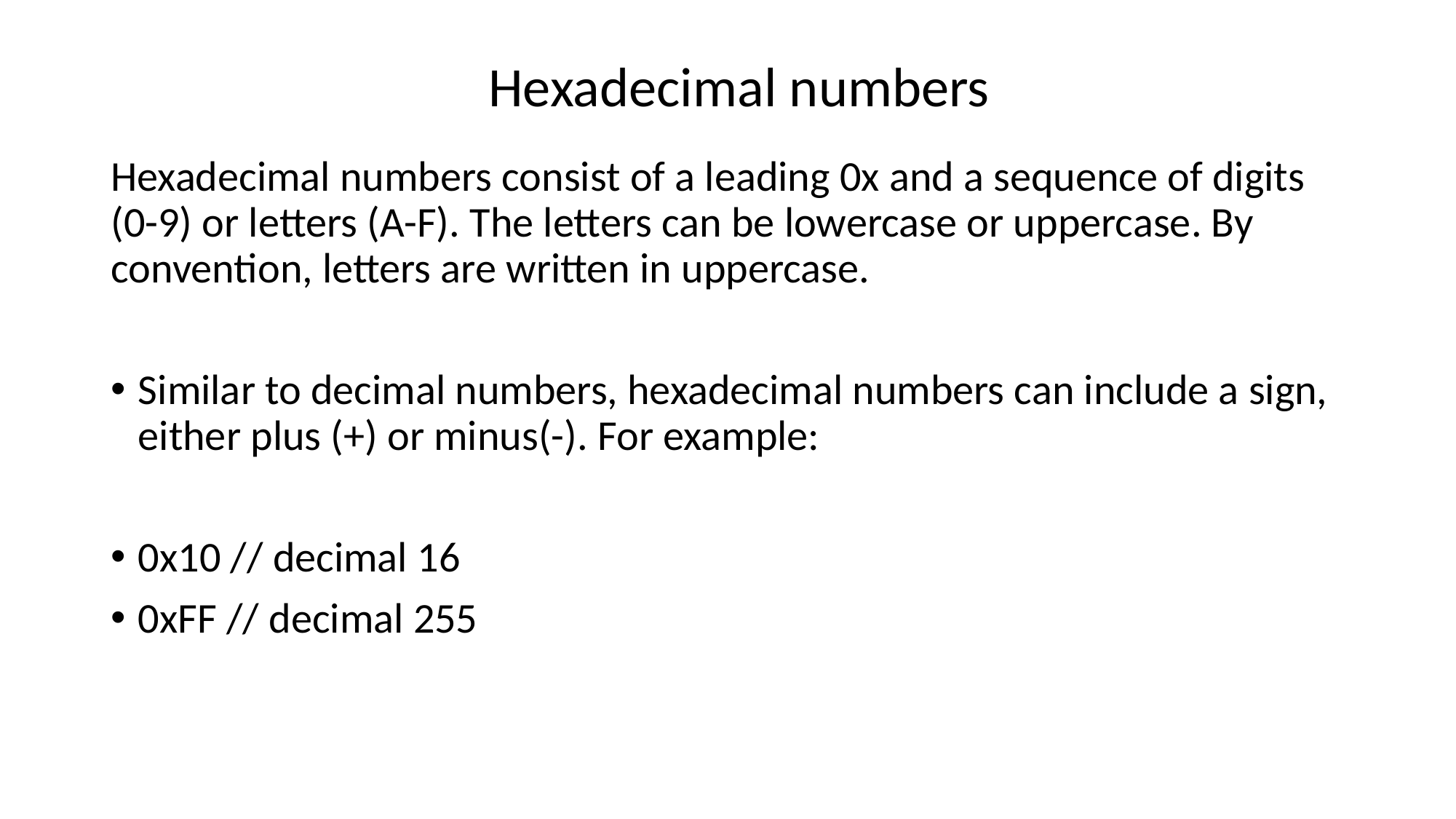

# Hexadecimal numbers
Hexadecimal numbers consist of a leading 0x and a sequence of digits (0-9) or letters (A-F). The letters can be lowercase or uppercase. By convention, letters are written in uppercase.

Similar to decimal numbers, hexadecimal numbers can include a sign, either plus (+) or minus(-). For example:

0x10 // decimal 16
0xFF // decimal 255